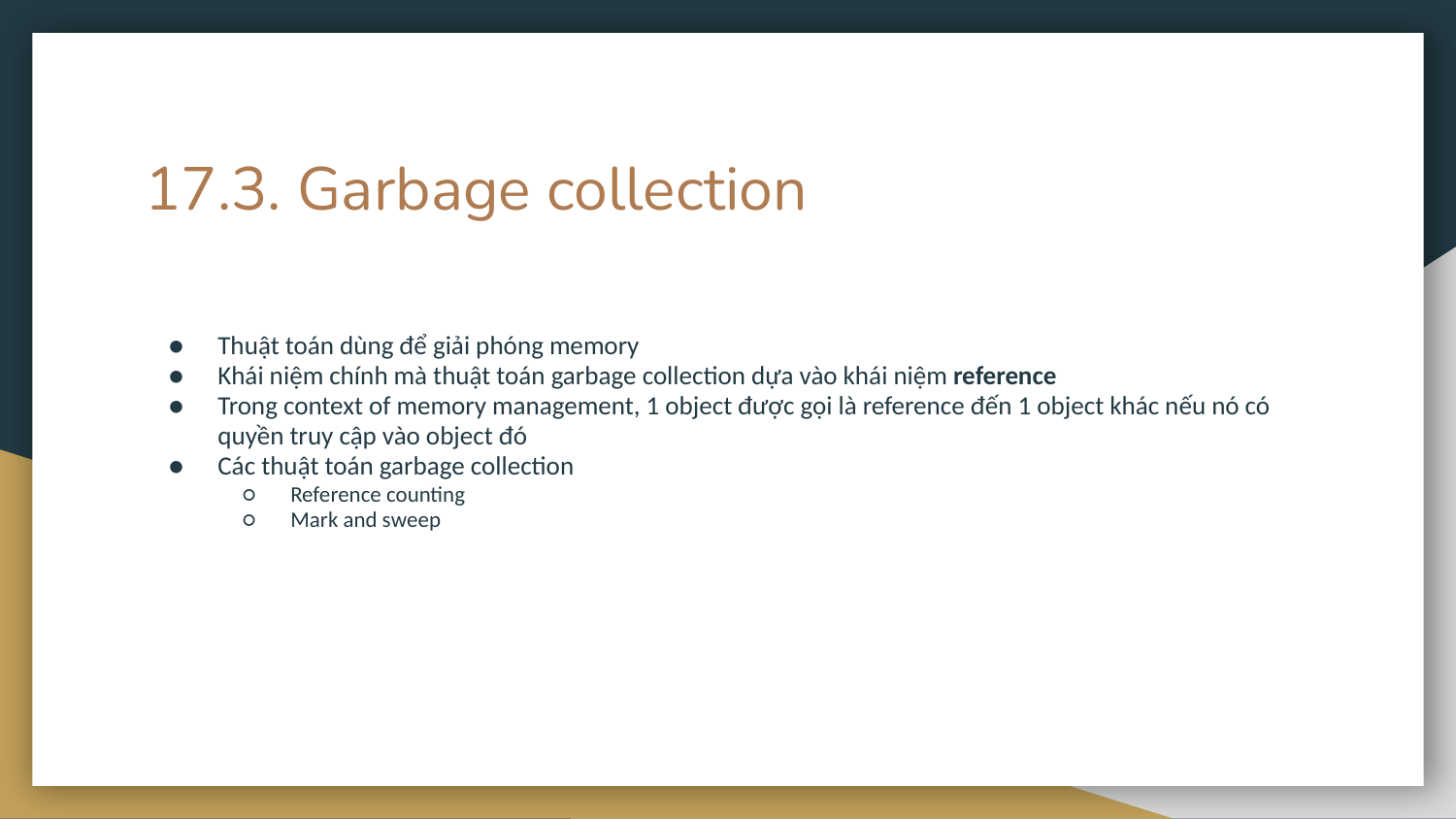

# 17.3. Garbage collection
Thuật toán dùng để giải phóng memory
Khái niệm chính mà thuật toán garbage collection dựa vào khái niệm reference
Trong context of memory management, 1 object được gọi là reference đến 1 object khác nếu nó có quyền truy cập vào object đó
Các thuật toán garbage collection
Reference counting
Mark and sweep